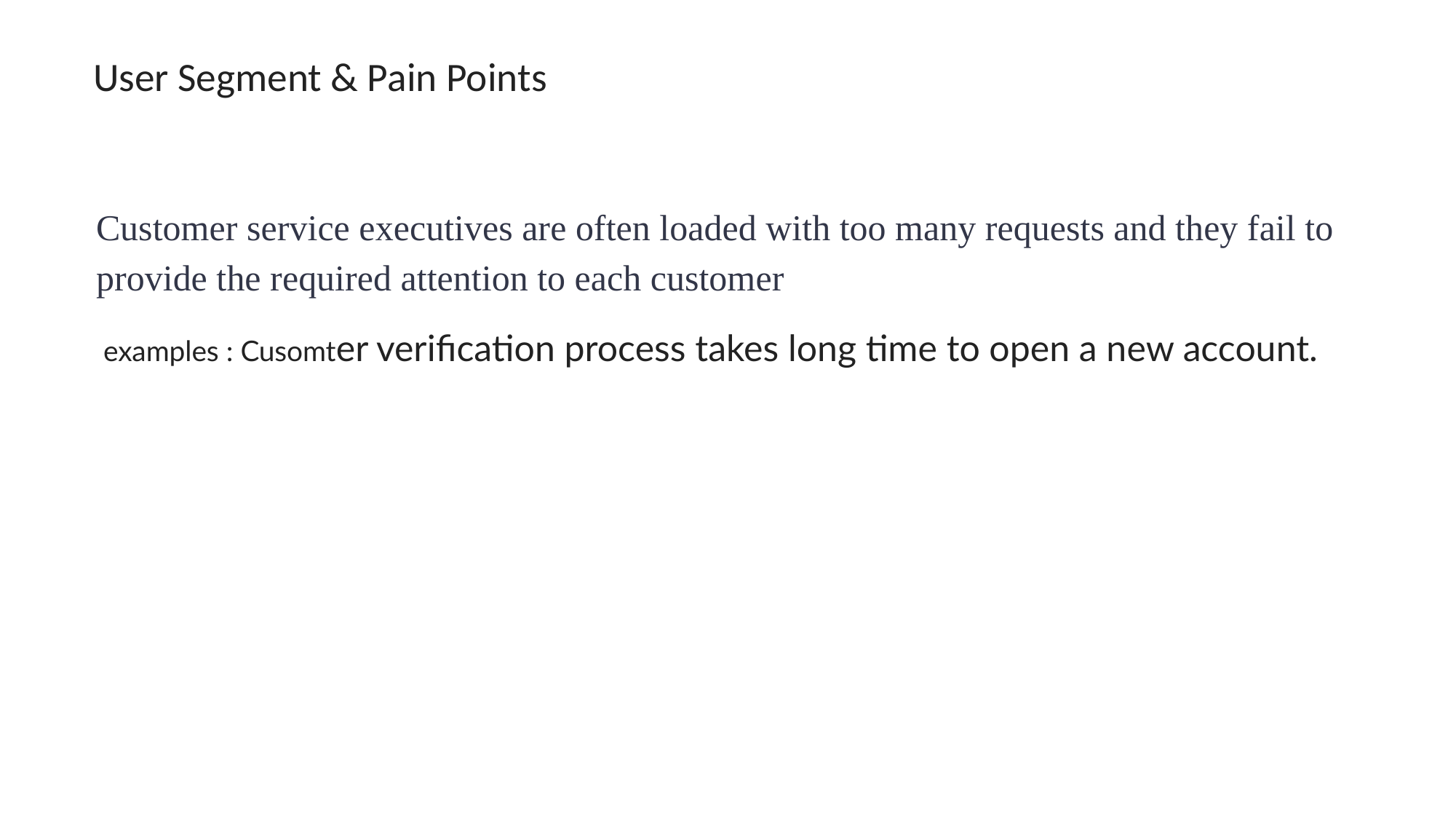

# User Segment & Pain Points
Customer service executives are often loaded with too many requests and they fail to provide the required attention to each customer
 examples : Cusomter verification process takes long time to open a new account.